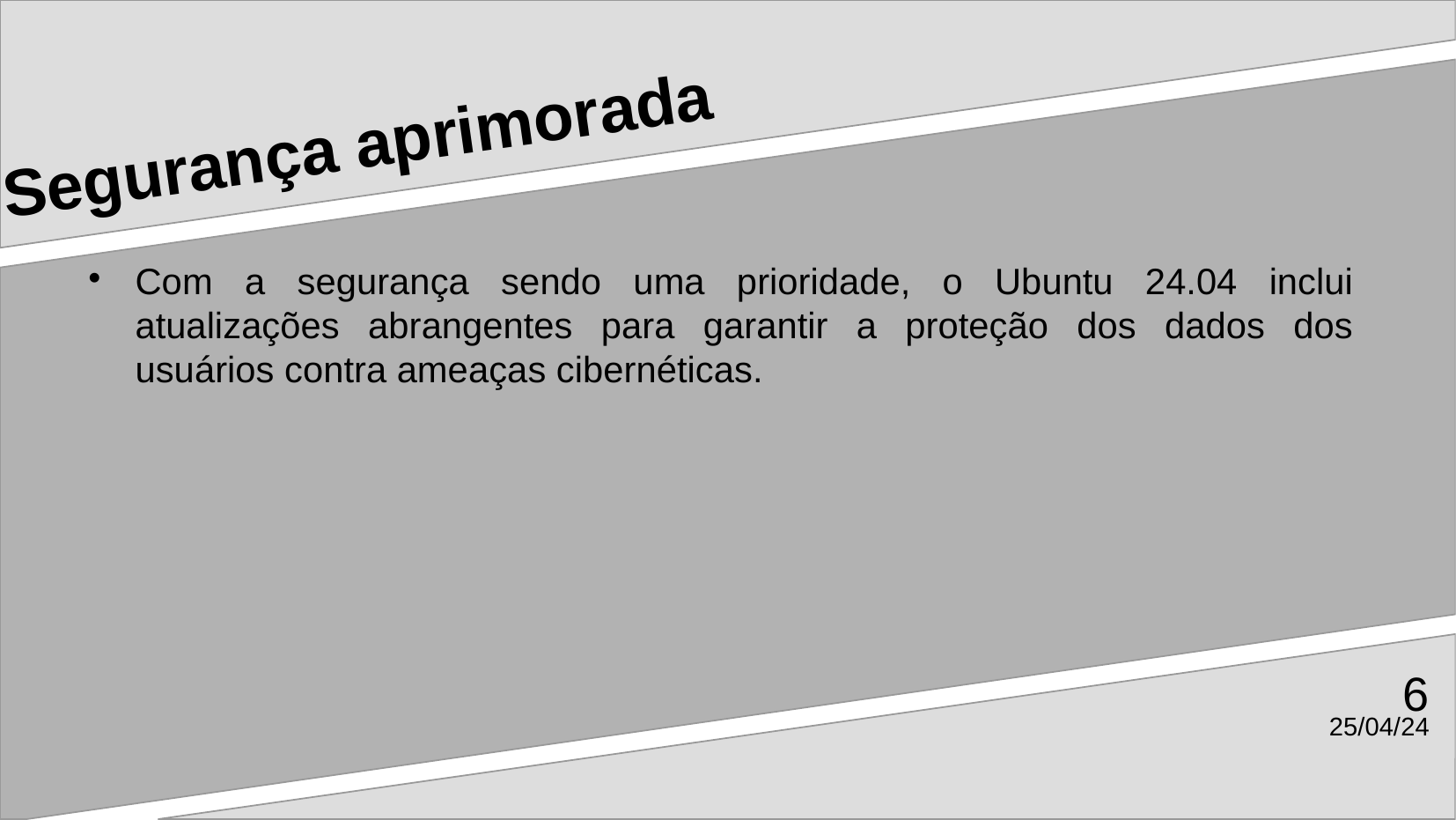

# Segurança aprimorada
Com a segurança sendo uma prioridade, o Ubuntu 24.04 inclui atualizações abrangentes para garantir a proteção dos dados dos usuários contra ameaças cibernéticas.
6
25/04/24